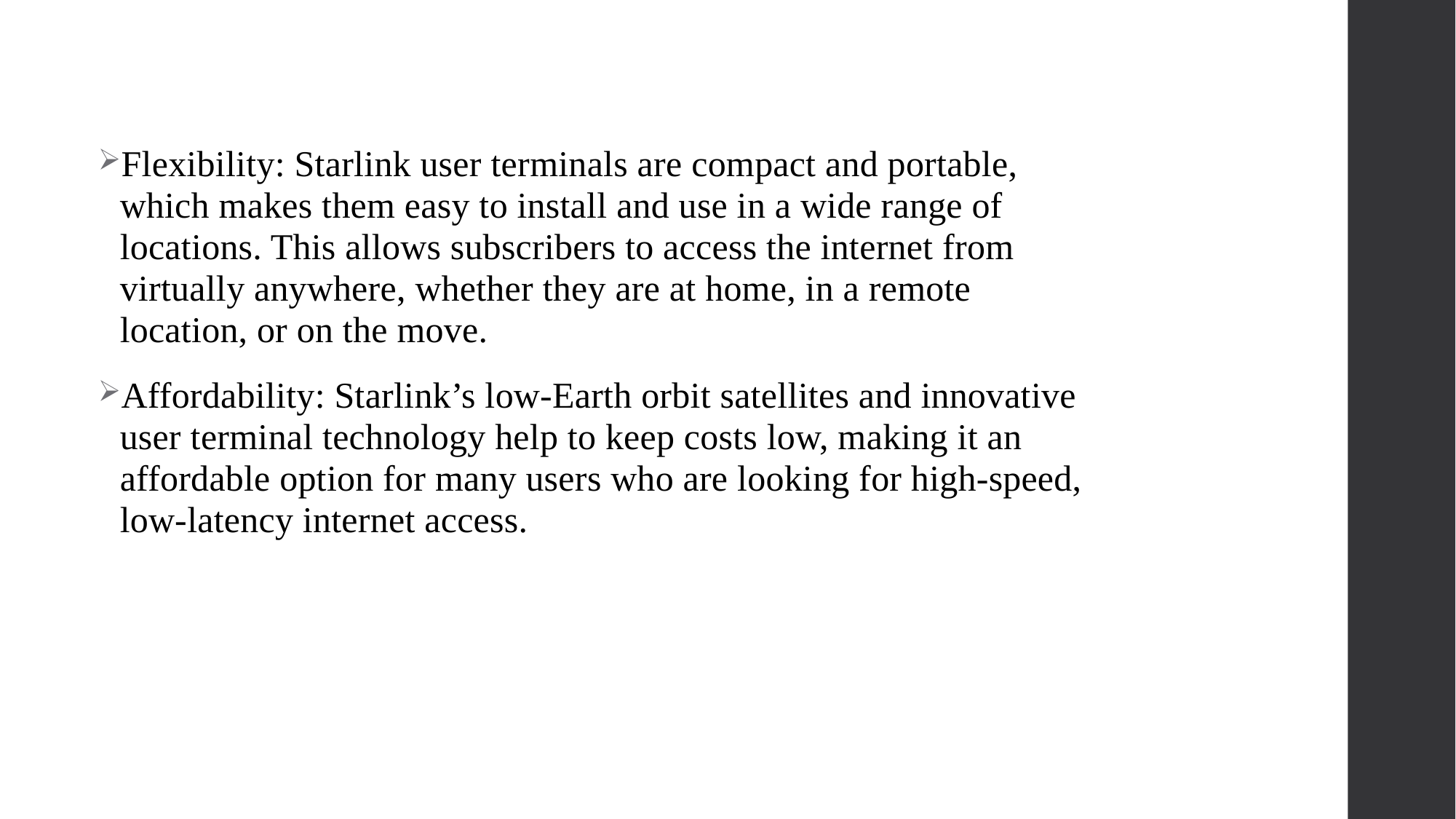

Flexibility: Starlink user terminals are compact and portable, which makes them easy to install and use in a wide range of locations. This allows subscribers to access the internet from virtually anywhere, whether they are at home, in a remote location, or on the move.
Affordability: Starlink’s low-Earth orbit satellites and innovative user terminal technology help to keep costs low, making it an affordable option for many users who are looking for high-speed, low-latency internet access.